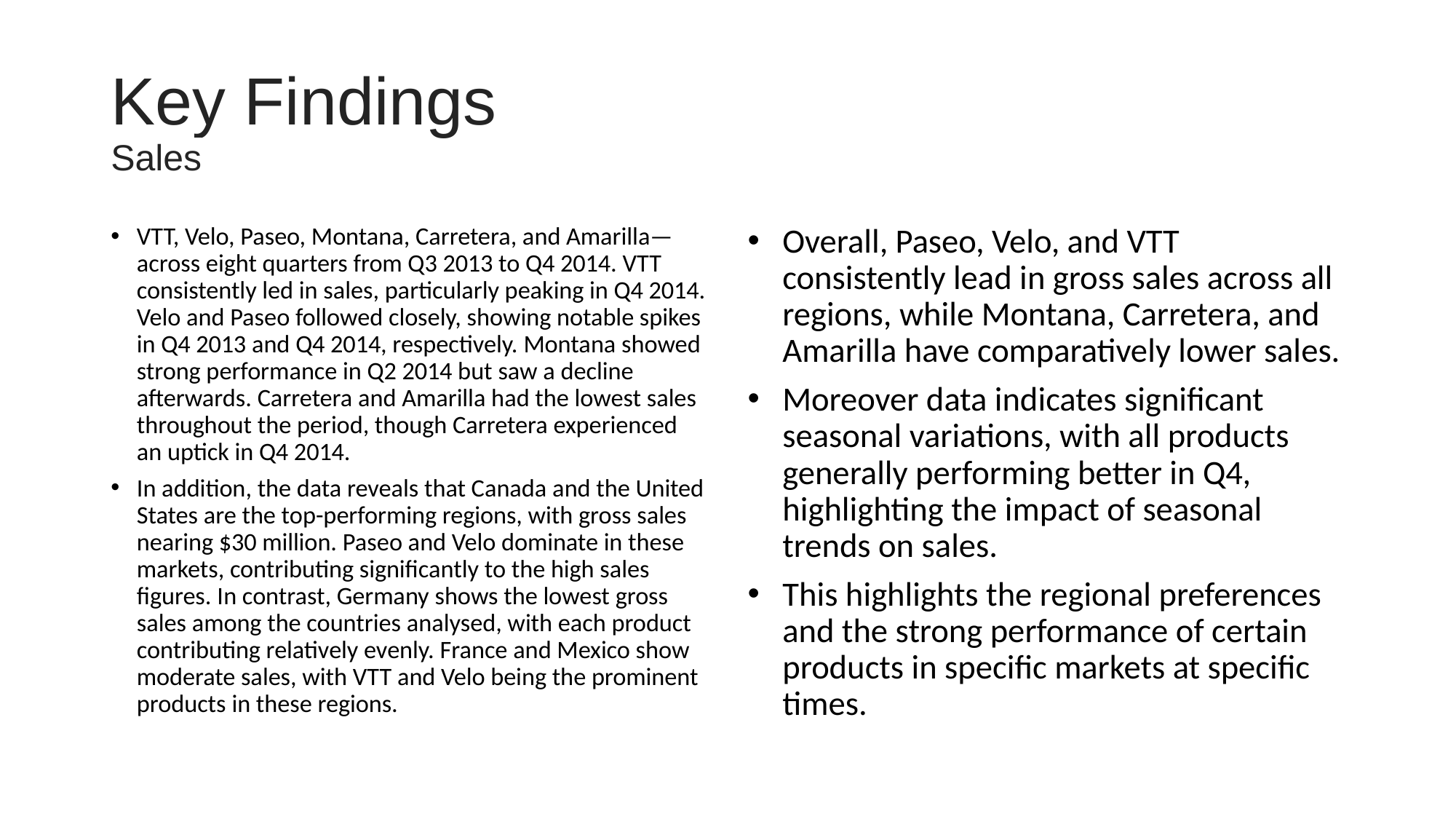

# Key Findings Sales
VTT, Velo, Paseo, Montana, Carretera, and Amarilla—across eight quarters from Q3 2013 to Q4 2014. VTT consistently led in sales, particularly peaking in Q4 2014. Velo and Paseo followed closely, showing notable spikes in Q4 2013 and Q4 2014, respectively. Montana showed strong performance in Q2 2014 but saw a decline afterwards. Carretera and Amarilla had the lowest sales throughout the period, though Carretera experienced an uptick in Q4 2014.
In addition, the data reveals that Canada and the United States are the top-performing regions, with gross sales nearing $30 million. Paseo and Velo dominate in these markets, contributing significantly to the high sales figures. In contrast, Germany shows the lowest gross sales among the countries analysed, with each product contributing relatively evenly. France and Mexico show moderate sales, with VTT and Velo being the prominent products in these regions.
Overall, Paseo, Velo, and VTT consistently lead in gross sales across all regions, while Montana, Carretera, and Amarilla have comparatively lower sales.
Moreover data indicates significant seasonal variations, with all products generally performing better in Q4, highlighting the impact of seasonal trends on sales.
This highlights the regional preferences and the strong performance of certain products in specific markets at specific times.